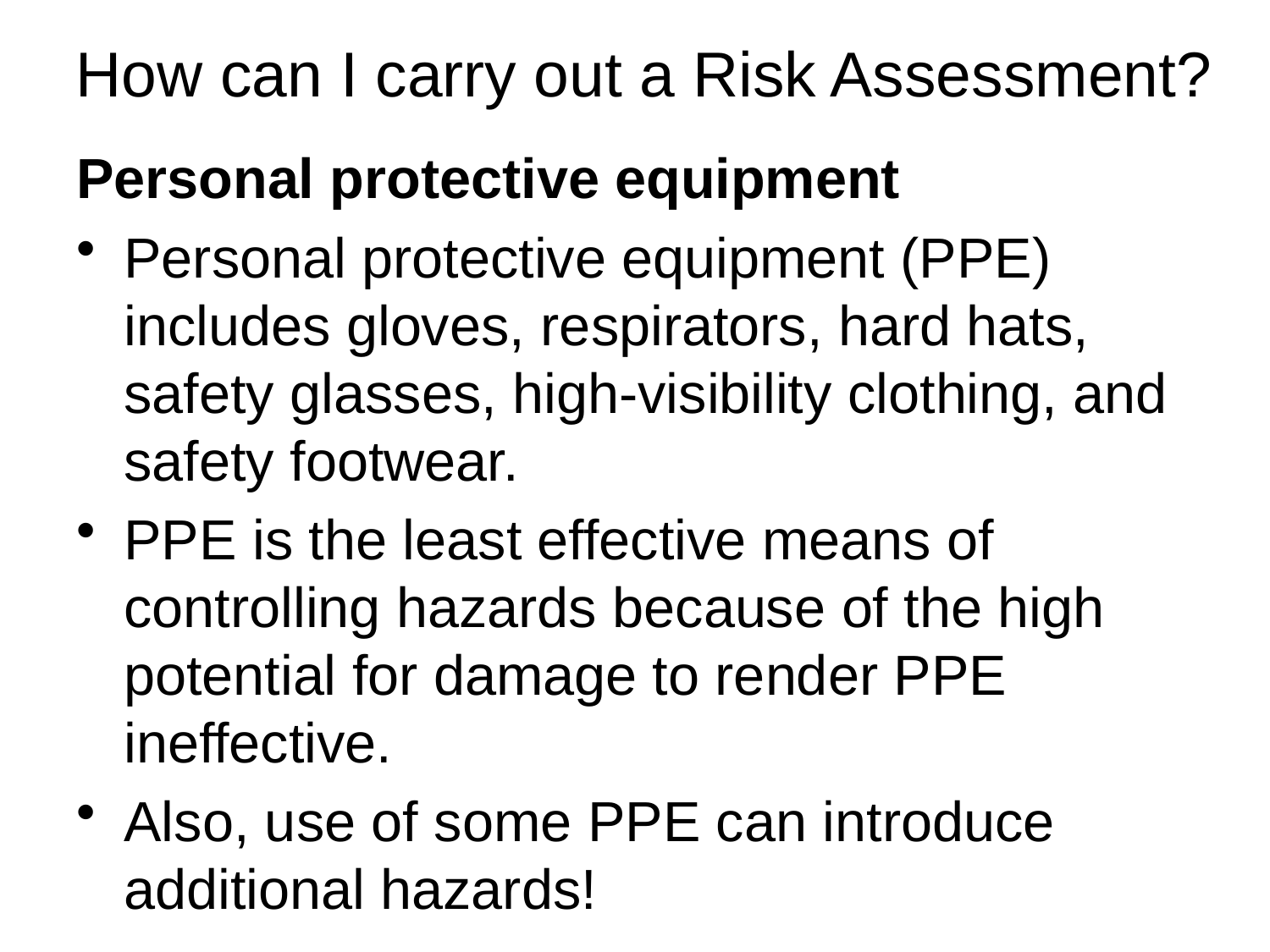

# How can I carry out a Risk Assessment?
Personal protective equipment
Personal protective equipment (PPE) includes gloves, respirators, hard hats, safety glasses, high-visibility clothing, and safety footwear.
PPE is the least effective means of controlling hazards because of the high potential for damage to render PPE ineffective.
Also, use of some PPE can introduce additional hazards!